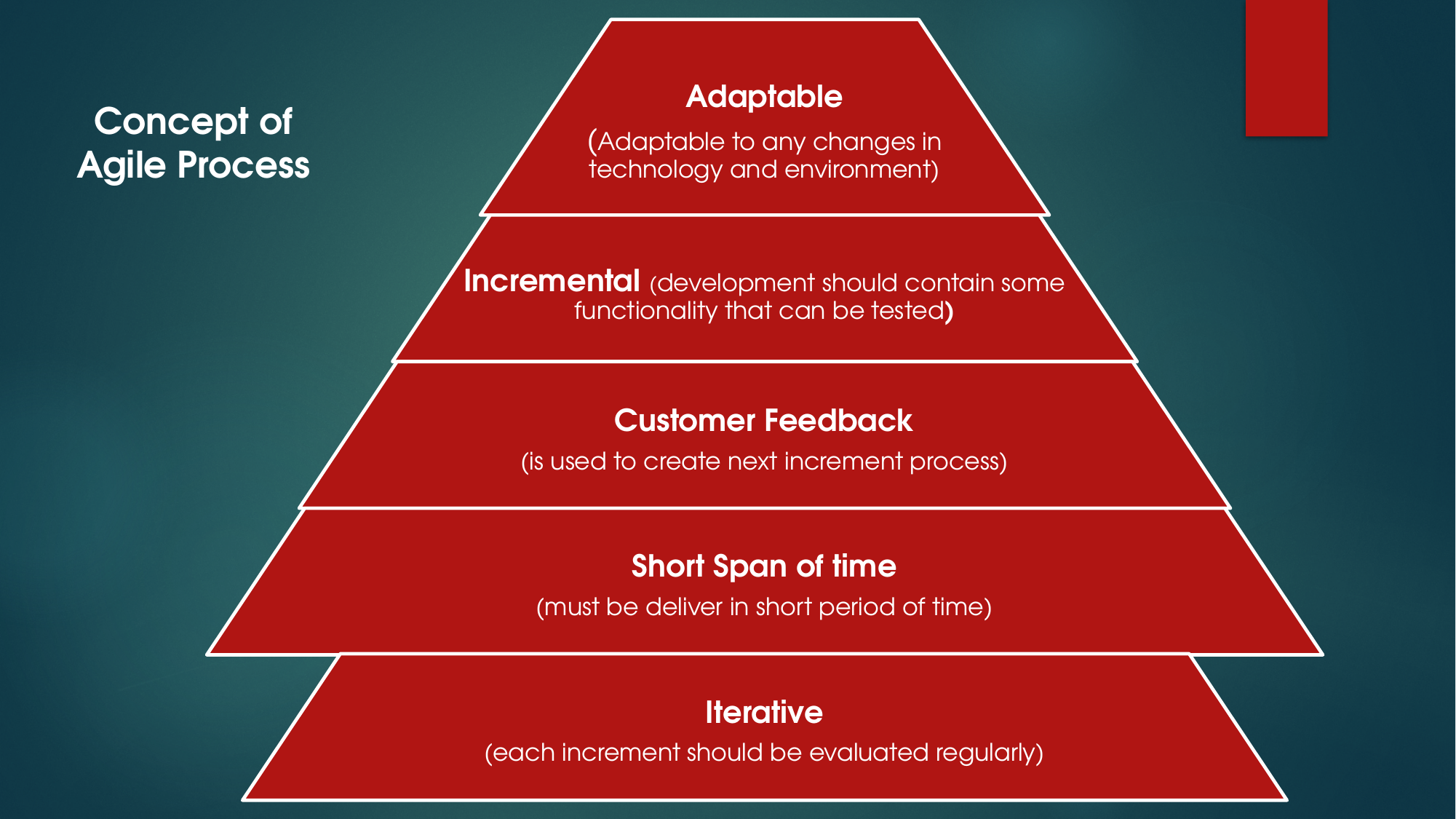

Adaptable
(Adaptable to any changes in technology and environment)
Incremental (development should contain some functionality that can be tested)
Customer Feedback
(is used to create next increment process)
Short Span of time
(must be deliver in short period of time)
Iterative
(each increment should be evaluated regularly)
Concept of Agile Process